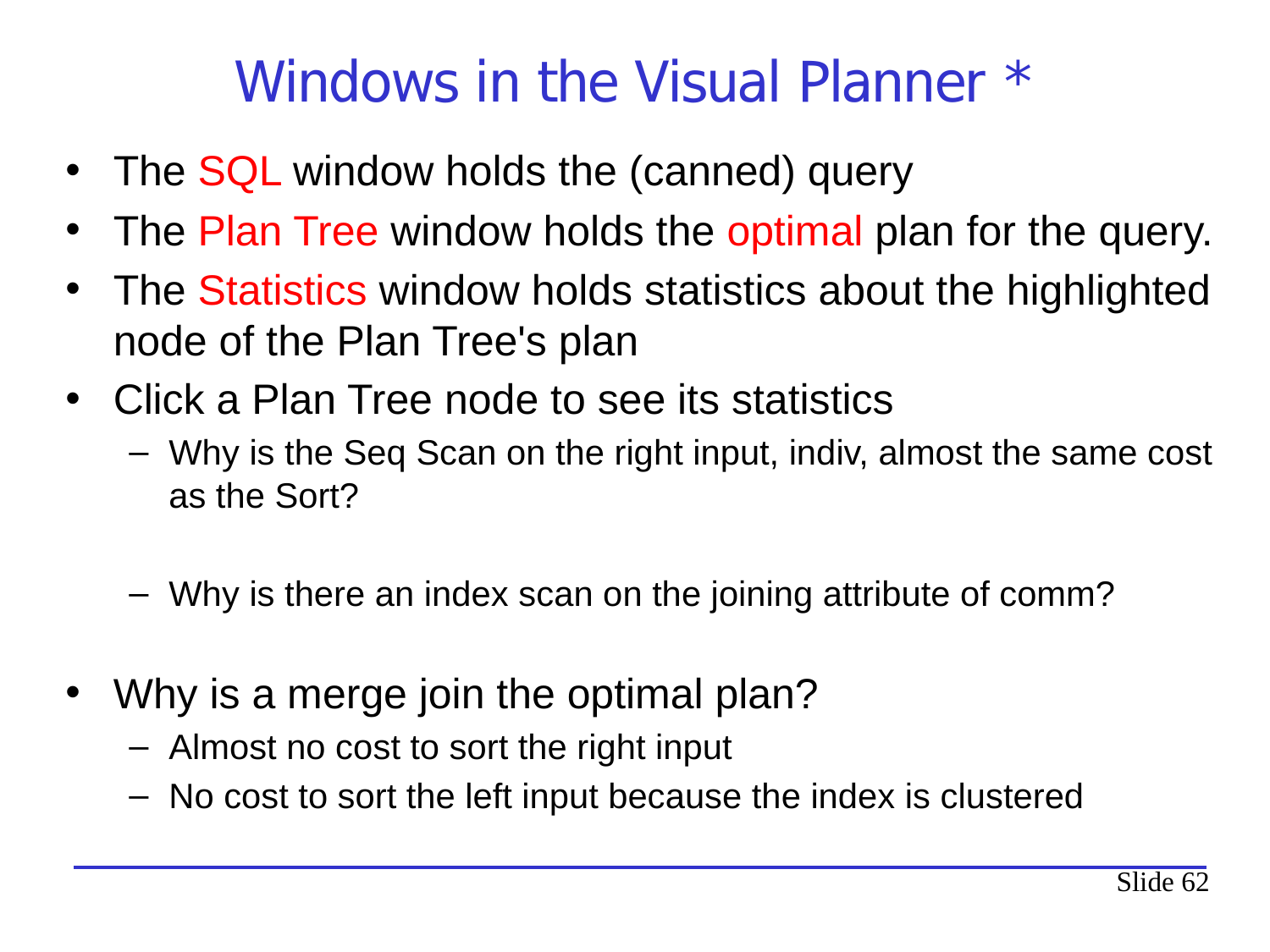

# Windows in the Visual Planner *
The SQL window holds the (canned) query
The Plan Tree window holds the optimal plan for the query.
The Statistics window holds statistics about the highlighted node of the Plan Tree's plan
Click a Plan Tree node to see its statistics
Why is the Seq Scan on the right input, indiv, almost the same cost as the Sort?

Why is there an index scan on the joining attribute of comm?

Why is a merge join the optimal plan?
Almost no cost to sort the right input
No cost to sort the left input because the index is clustered